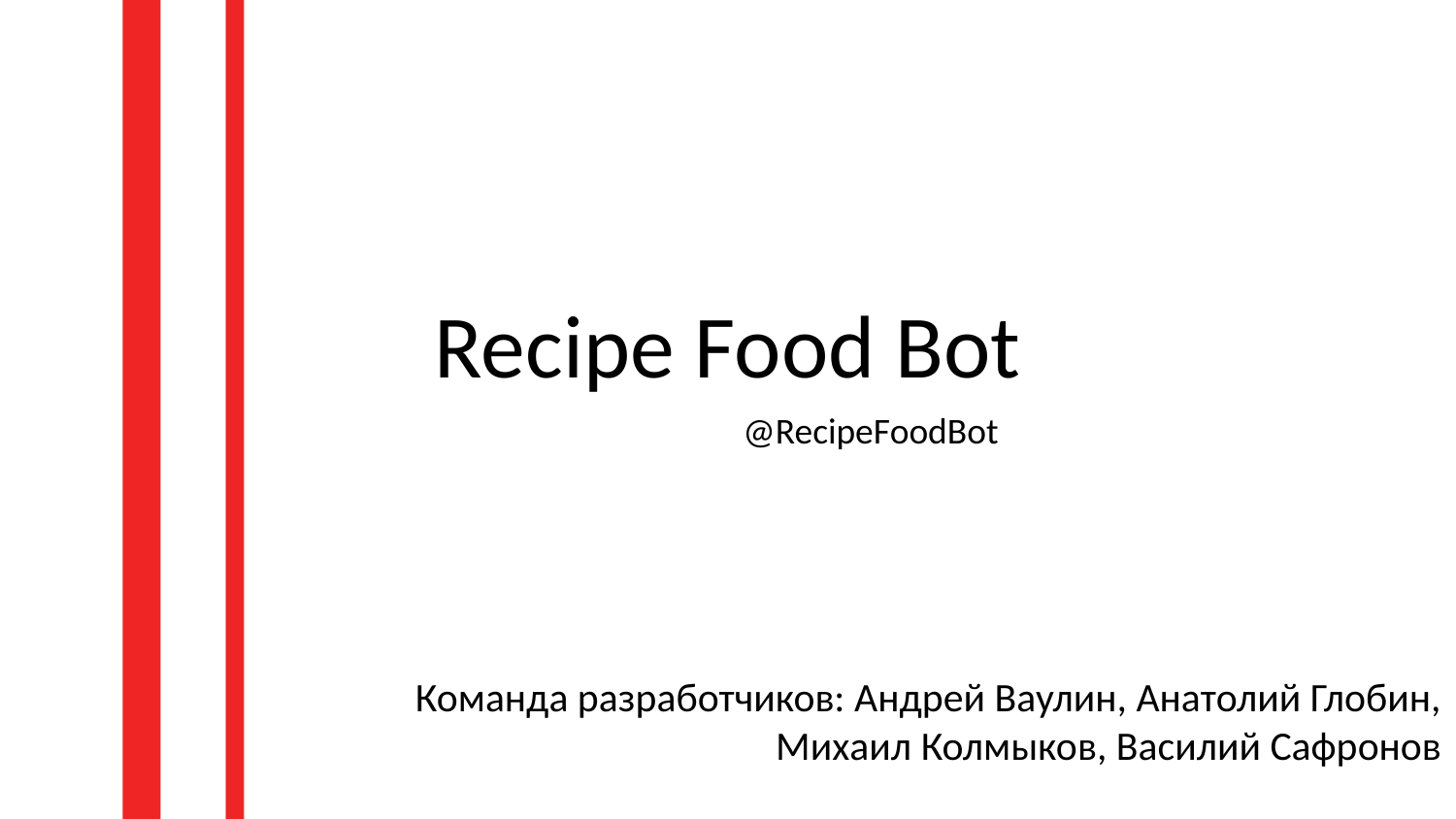

Recipe Food Bot
@RecipeFoodBot
Команда разработчиков: Андрей Ваулин, Анатолий Глобин, Михаил Колмыков, Василий Сафронов